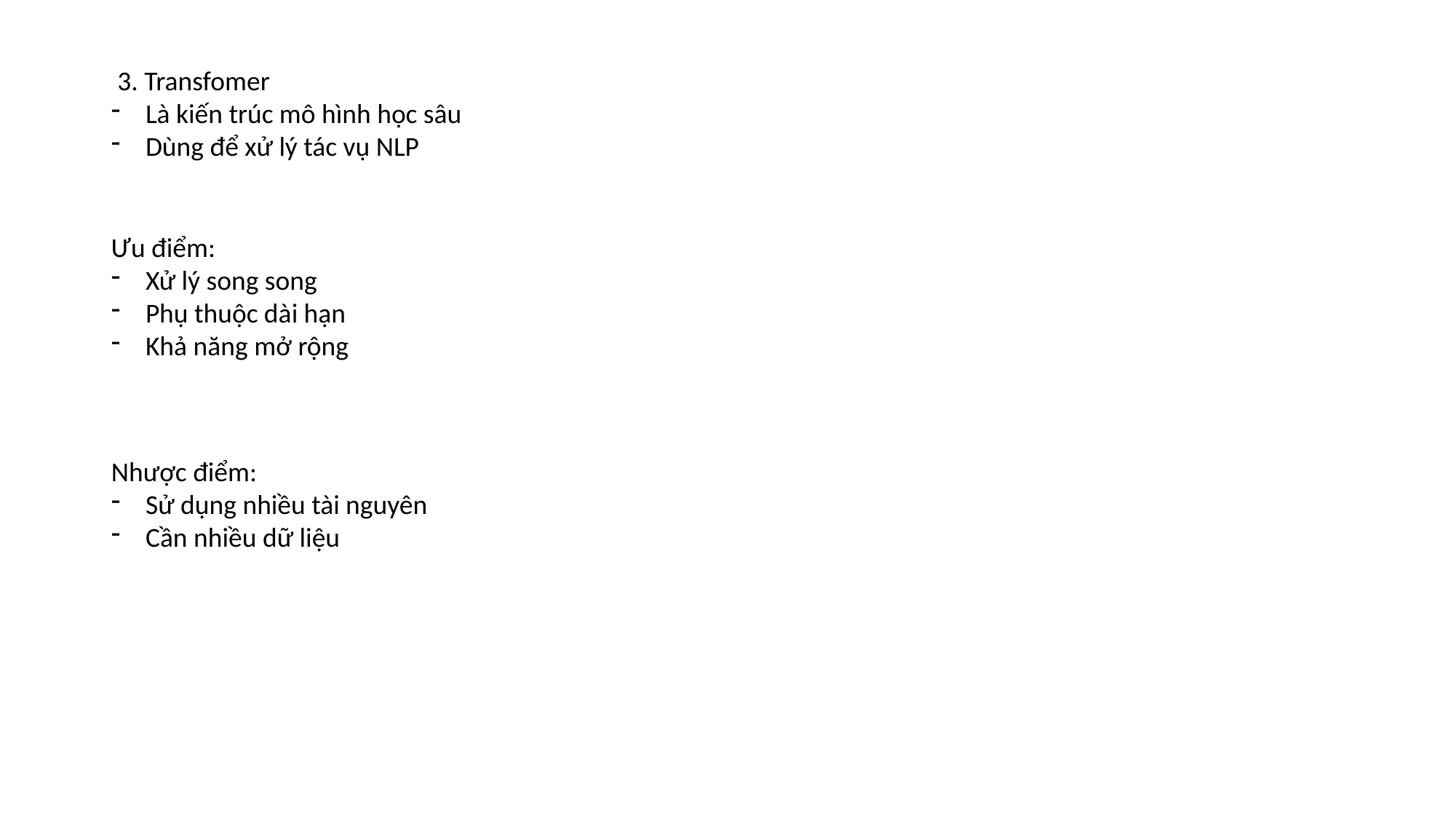

3. Transfomer
Là kiến trúc mô hình học sâu
Dùng để xử lý tác vụ NLP
Ưu điểm:
Xử lý song song
Phụ thuộc dài hạn
Khả năng mở rộng
Nhược điểm:
Sử dụng nhiều tài nguyên
Cần nhiều dữ liệu